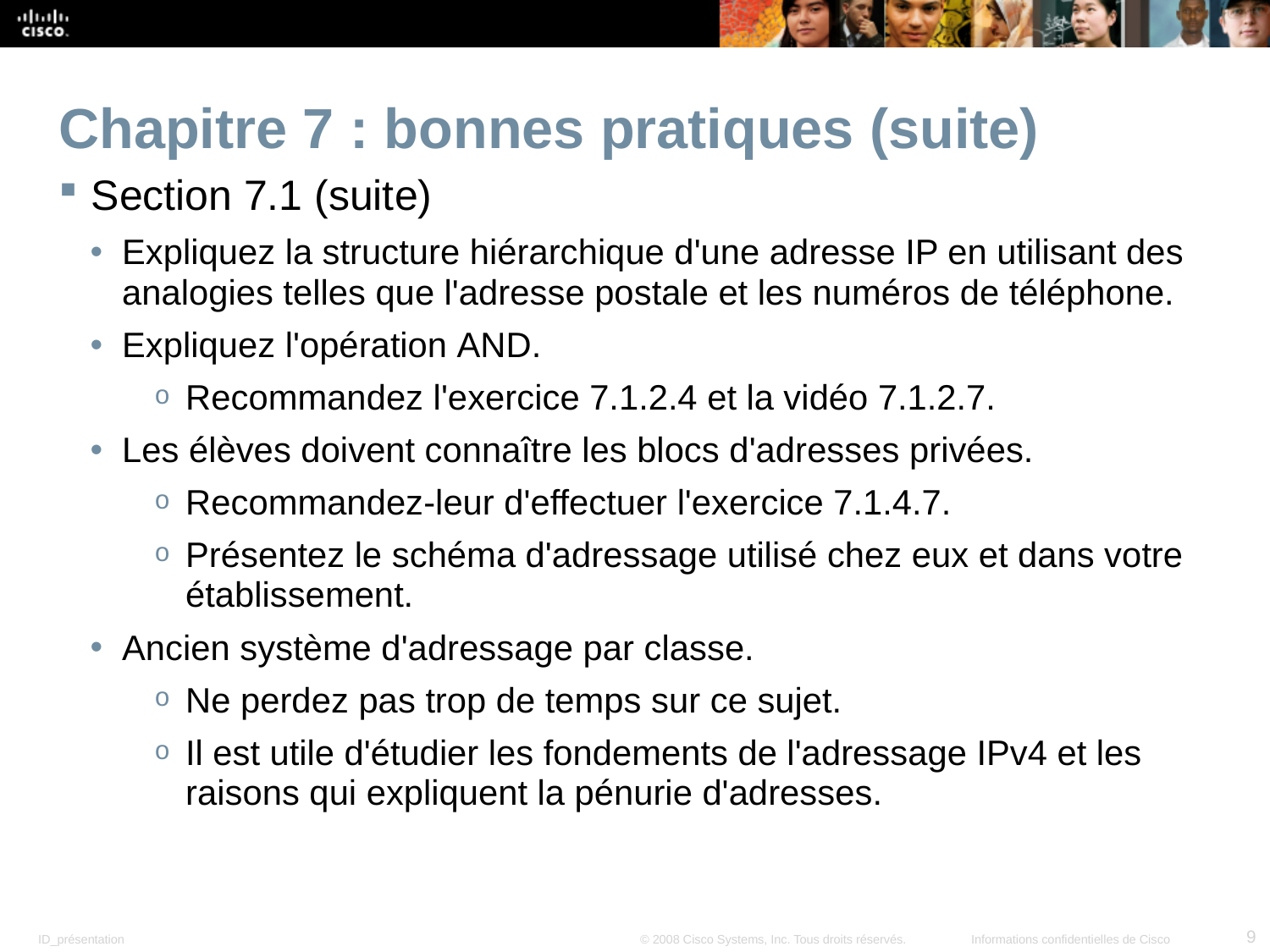

Chapitre 7 : bonnes pratiques (suite)
Section 7.1 (suite)
Expliquez la structure hiérarchique d'une adresse IP en utilisant des analogies telles que l'adresse postale et les numéros de téléphone.
Expliquez l'opération AND.
Recommandez l'exercice 7.1.2.4 et la vidéo 7.1.2.7.
Les élèves doivent connaître les blocs d'adresses privées.
Recommandez-leur d'effectuer l'exercice 7.1.4.7.
Présentez le schéma d'adressage utilisé chez eux et dans votre établissement.
Ancien système d'adressage par classe.
Ne perdez pas trop de temps sur ce sujet.
Il est utile d'étudier les fondements de l'adressage IPv4 et les raisons qui expliquent la pénurie d'adresses.